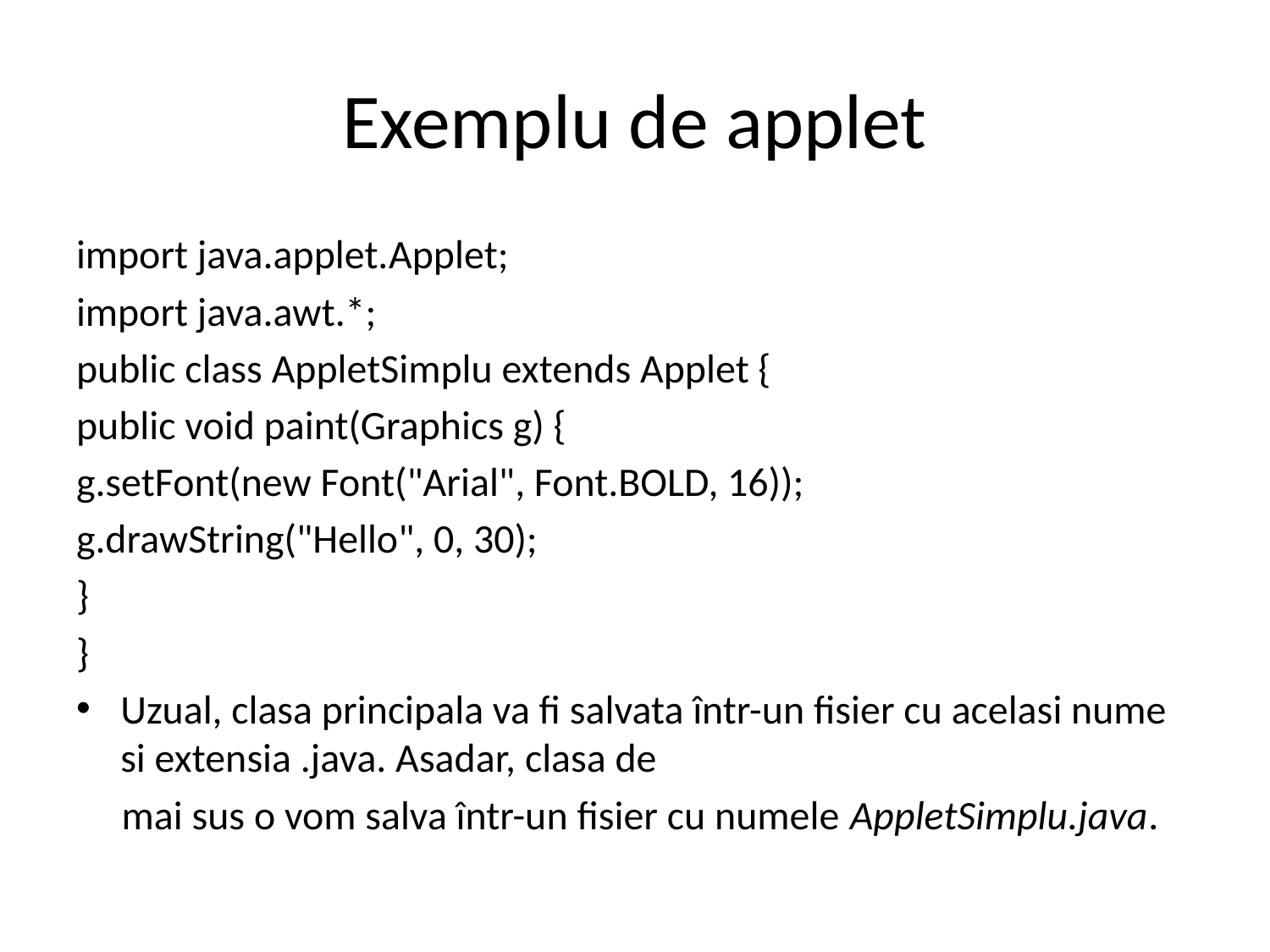

# Exemplu de applet
import java.applet.Applet;
import java.awt.*;
public class AppletSimplu extends Applet {
public void paint(Graphics g) {
g.setFont(new Font("Arial", Font.BOLD, 16));
g.drawString("Hello", 0, 30);
}
}
Uzual, clasa principala va fi salvata într-un fisier cu acelasi nume si extensia .java. Asadar, clasa de
     mai sus o vom salva într-un fisier cu numele AppletSimplu.java.